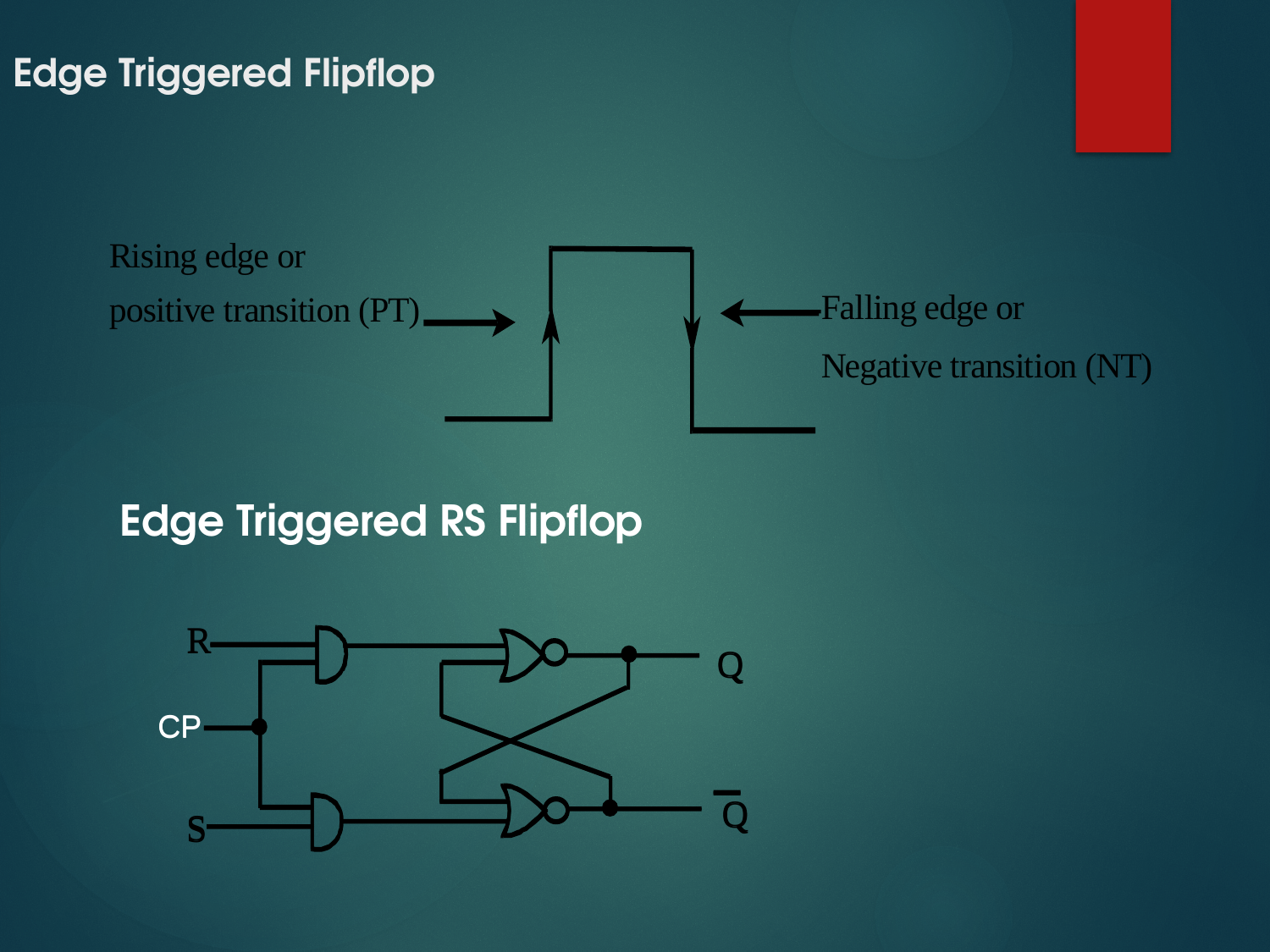

Edge Triggered Flipflop

R
i
s
i
n
g
e
d
g
e
o
r

F
a
l
l
i
n
g
e
d
g
e
o
r
p
o
s
i
t
i
v
e
t
r
a
n
s
i
t
i
o
n
(
P
T
)

N
e
g
a
t
i
v
e
t
r
a
n
s
i
t
i
o
n
(
N
T
)

Edge Triggered RS Flipflop

R

Q

CP

Q

S

R

Q

CP

Q

S